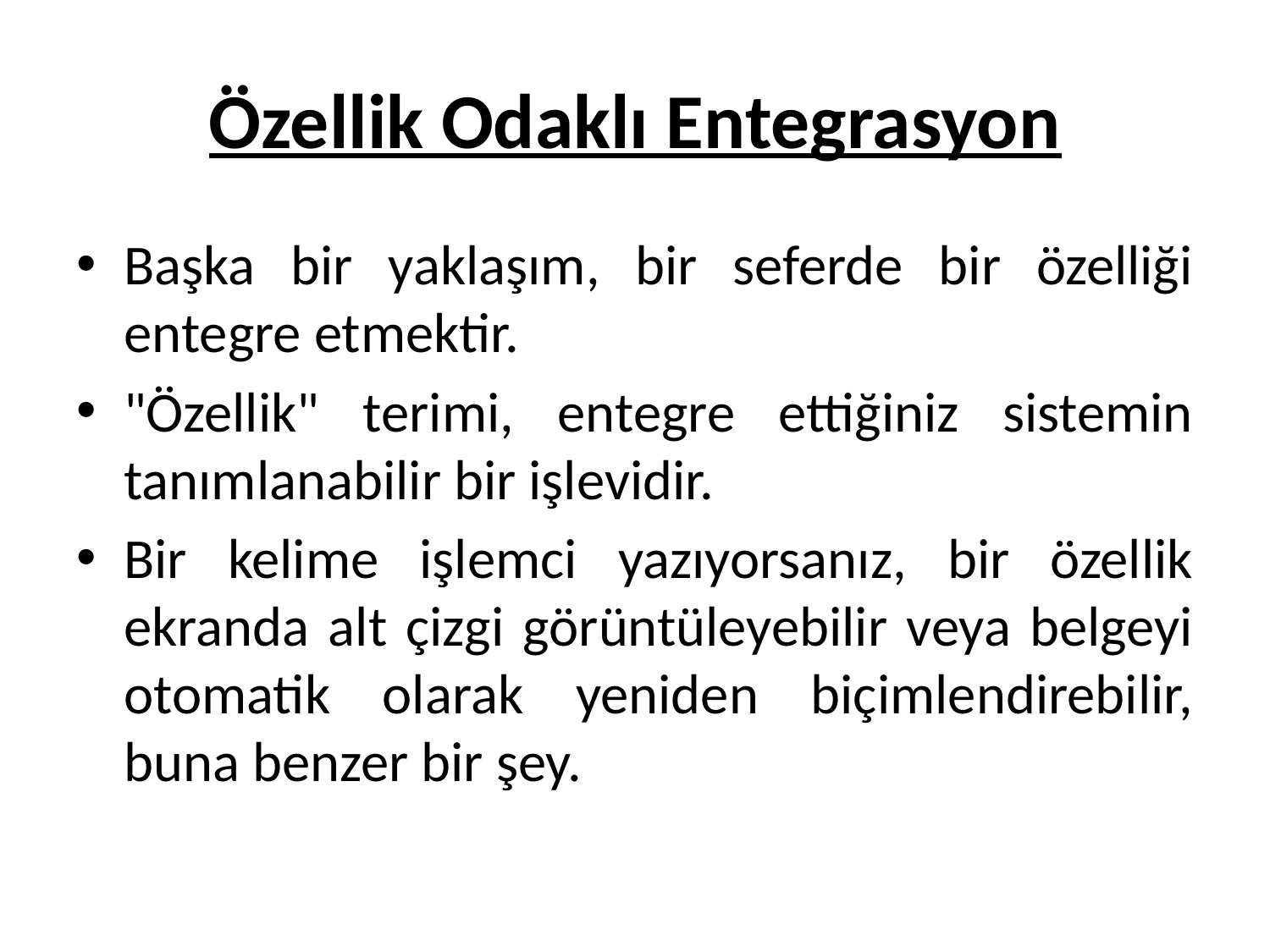

# Özellik Odaklı Entegrasyon
Başka bir yaklaşım, bir seferde bir özelliği entegre etmektir.
"Özellik" terimi, entegre ettiğiniz sistemin tanımlanabilir bir işlevidir.
Bir kelime işlemci yazıyorsanız, bir özellik ekranda alt çizgi görüntüleyebilir veya belgeyi otomatik olarak yeniden biçimlendirebilir, buna benzer bir şey.